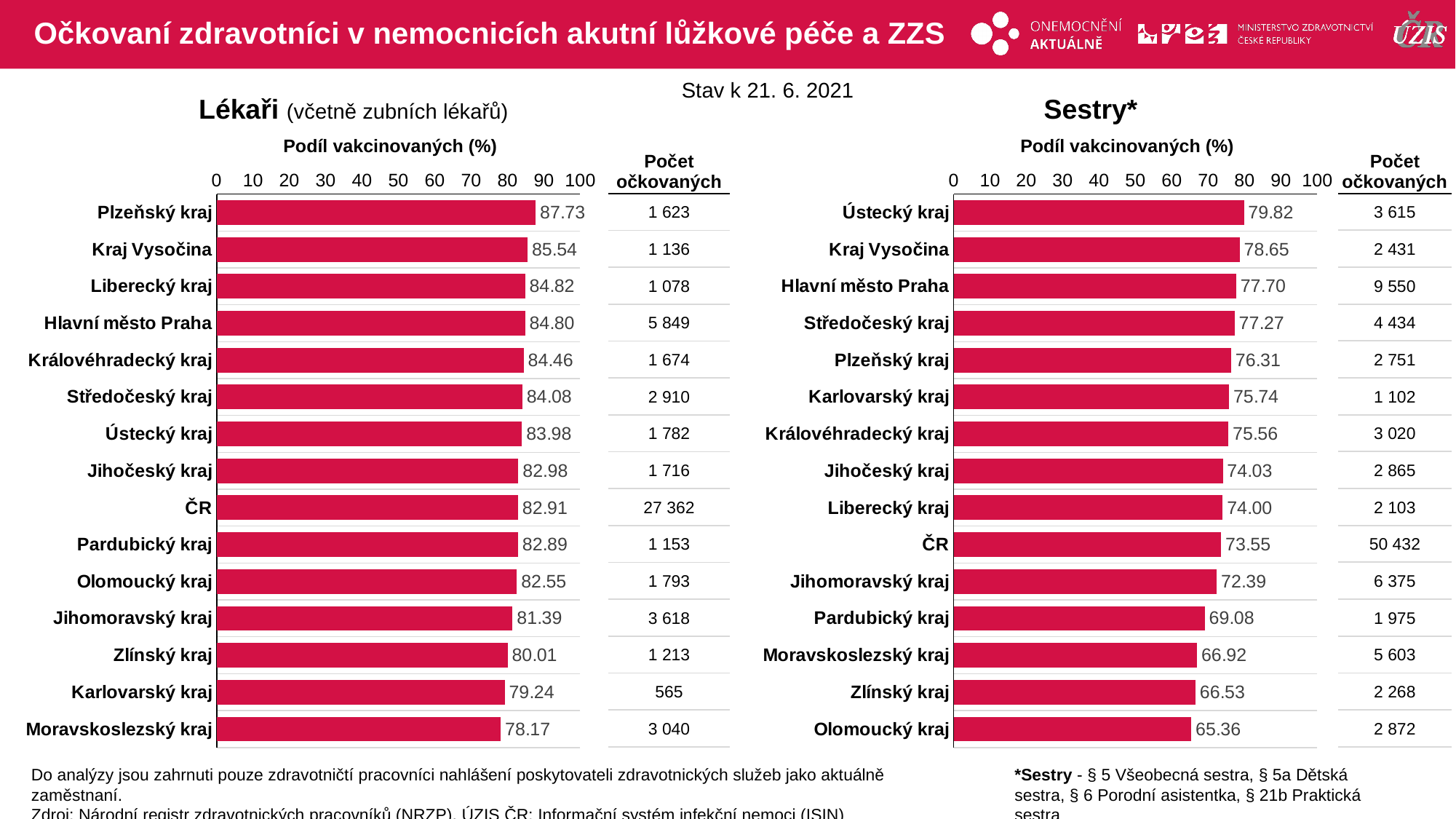

# Očkovaní zdravotníci v nemocnicích akutní lůžkové péče a ZZS
Stav k 21. 6. 2021
Lékaři (včetně zubních lékařů)
Sestry*
Podíl vakcinovaných (%)
Podíl vakcinovaných (%)
| Počet očkovaných |
| --- |
| 3 615 |
| 2 431 |
| 9 550 |
| 4 434 |
| 2 751 |
| 1 102 |
| 3 020 |
| 2 865 |
| 2 103 |
| 50 432 |
| 6 375 |
| 1 975 |
| 5 603 |
| 2 268 |
| 2 872 |
| Počet očkovaných |
| --- |
| 1 623 |
| 1 136 |
| 1 078 |
| 5 849 |
| 1 674 |
| 2 910 |
| 1 782 |
| 1 716 |
| 27 362 |
| 1 153 |
| 1 793 |
| 3 618 |
| 1 213 |
| 565 |
| 3 040 |

### Chart

| Category | % |
|---|---|
| Plzeňský kraj | 87.72973 |
| Kraj Vysočina | 85.54217 |
| Liberecký kraj | 84.81511 |
| Hlavní město Praha | 84.80499 |
| Královéhradecký kraj | 84.46014 |
| Středočeský kraj | 84.07975 |
| Ústecký kraj | 83.97738 |
| Jihočeský kraj | 82.97872 |
| ČR | 82.91264 |
| Pardubický kraj | 82.89001 |
| Olomoucký kraj | 82.55064 |
| Jihomoravský kraj | 81.39483 |
| Zlínský kraj | 80.01319 |
| Karlovarský kraj | 79.24264 |
| Moravskoslezský kraj | 78.1692 |

### Chart

| Category | % |
|---|---|
| Ústecký kraj | 79.81894 |
| Kraj Vysočina | 78.64769 |
| Hlavní město Praha | 77.69913 |
| Středočeský kraj | 77.27431 |
| Plzeňský kraj | 76.31068 |
| Karlovarský kraj | 75.73883 |
| Královéhradecký kraj | 75.55667 |
| Jihočeský kraj | 74.03101 |
| Liberecký kraj | 73.99719 |
| ČR | 73.55142 |
| Jihomoravský kraj | 72.3856 |
| Pardubický kraj | 69.0801 |
| Moravskoslezský kraj | 66.91747 |
| Zlínský kraj | 66.52977 |
| Olomoucký kraj | 65.36186 |
Do analýzy jsou zahrnuti pouze zdravotničtí pracovníci nahlášení poskytovateli zdravotnických služeb jako aktuálně zaměstnaní.
Zdroj: Národní registr zdravotnických pracovníků (NRZP), ÚZIS ČR; Informační systém infekční nemoci (ISIN)
*Sestry - § 5 Všeobecná sestra, § 5a Dětská sestra, § 6 Porodní asistentka, § 21b Praktická sestra